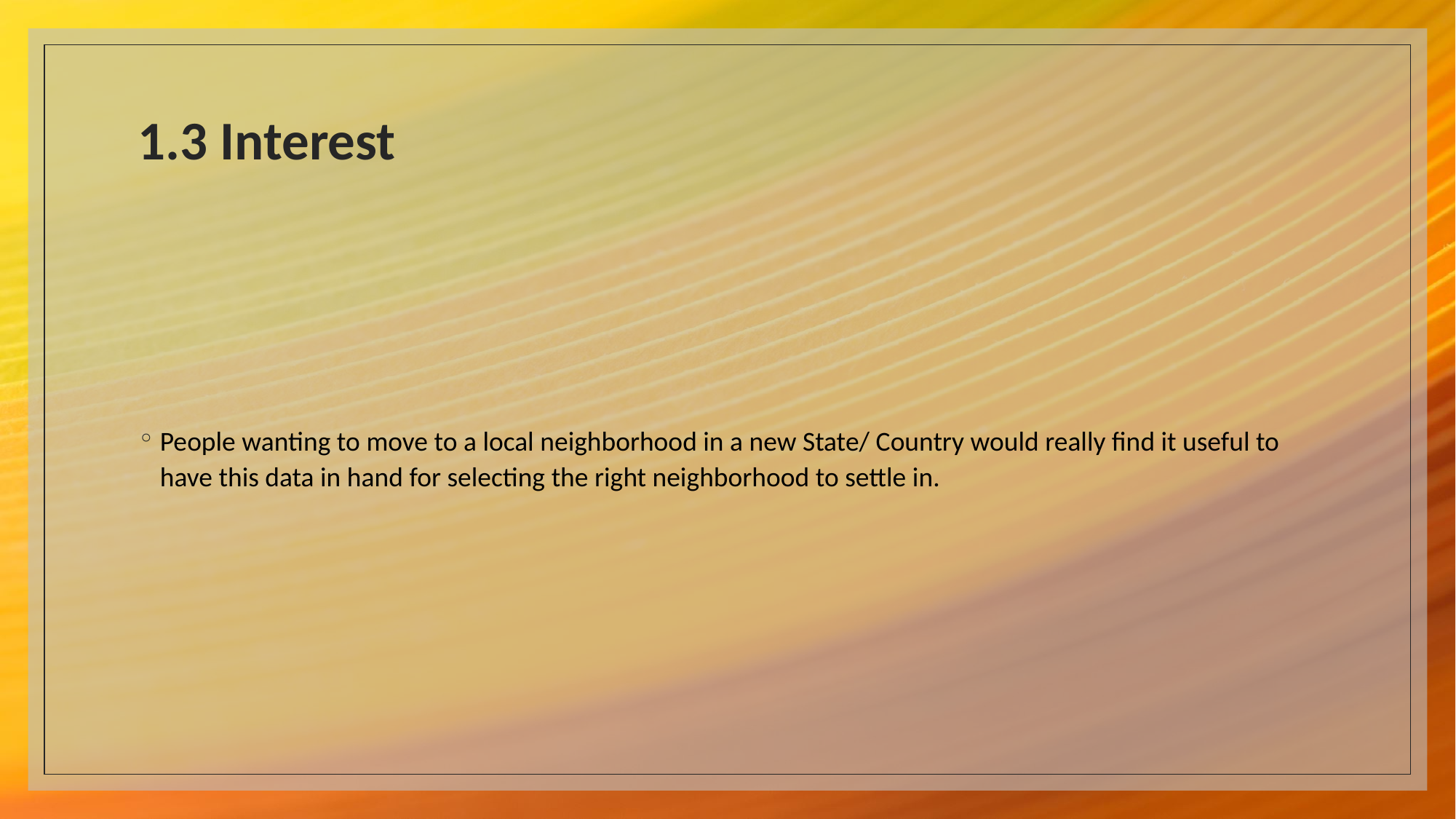

# 1.3 Interest
People wanting to move to a local neighborhood in a new State/ Country would really find it useful to have this data in hand for selecting the right neighborhood to settle in.